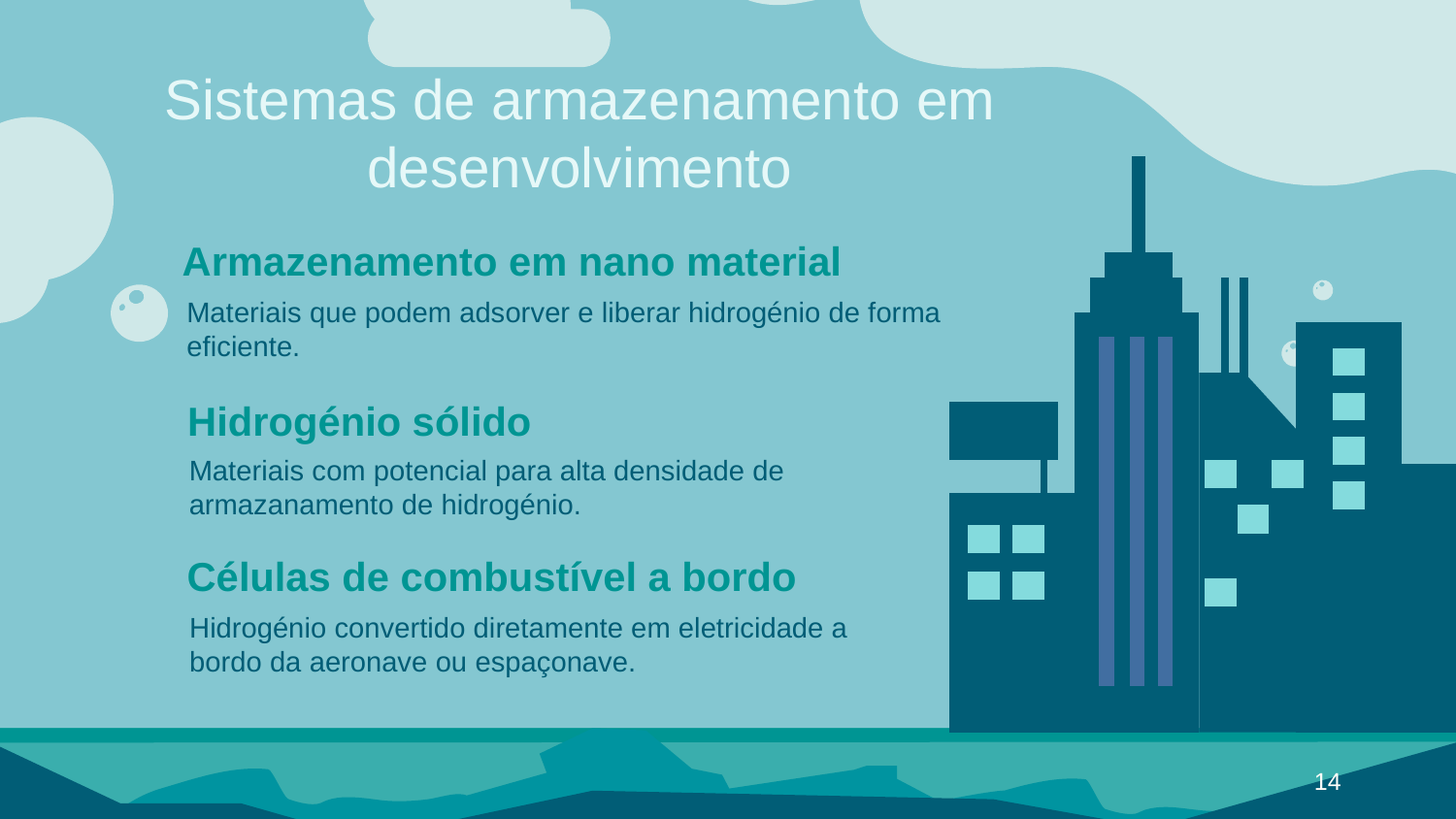

# Sistemas de armazenamento em desenvolvimento

Armazenamento em nano material

Materiais que podem adsorver e liberar hidrogénio de forma eficiente.
Hidrogénio sólido
Materiais com potencial para alta densidade de armazanamento de hidrogénio.
Células de combustível a bordo
Hidrogénio convertido diretamente em eletricidade a bordo da aeronave ou espaçonave.
14